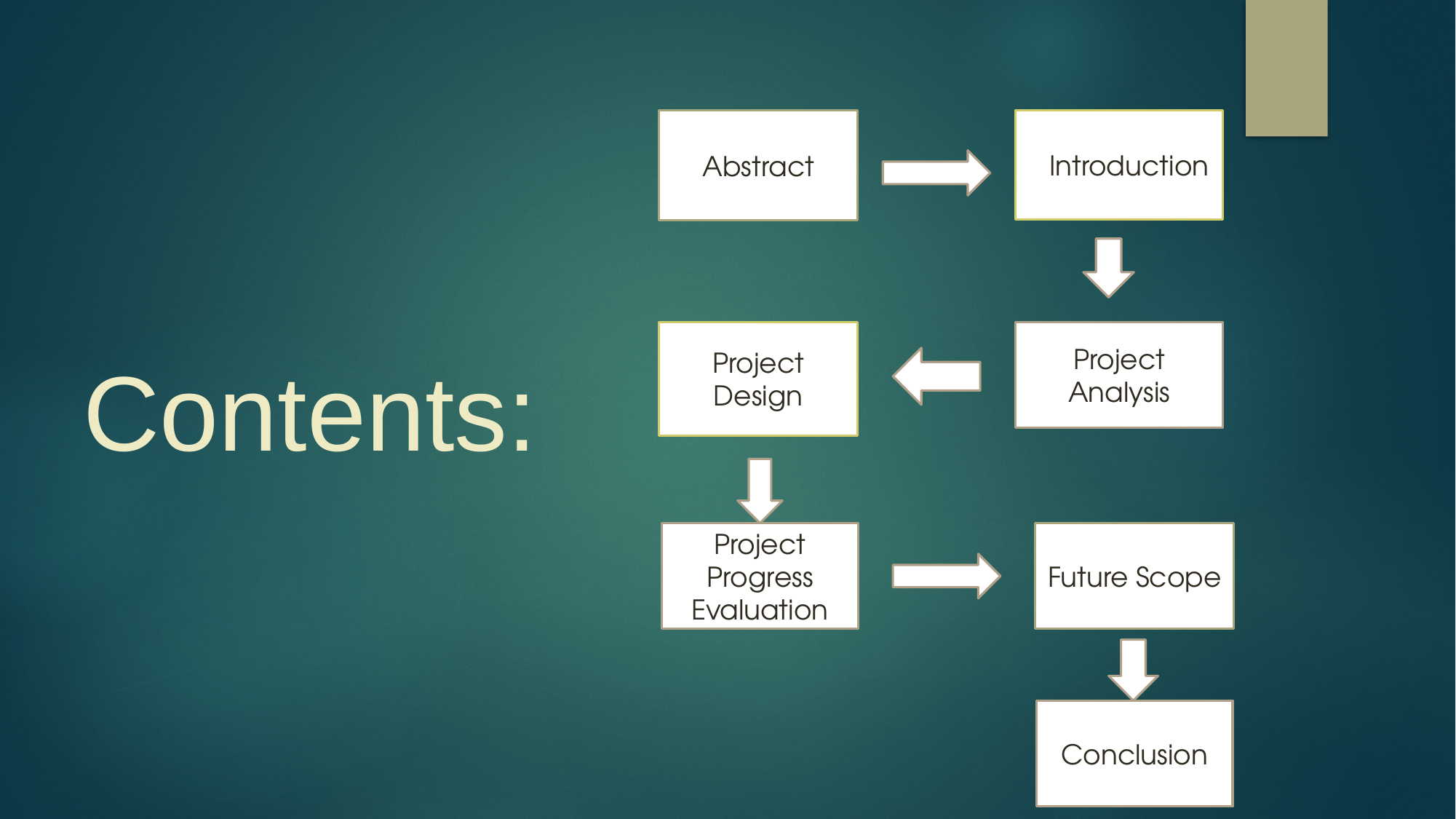

Abstract

   Introduction

Project Design
Project Analysis
Contents:

Future Scope
Project Progress Evaluation

Conclusion